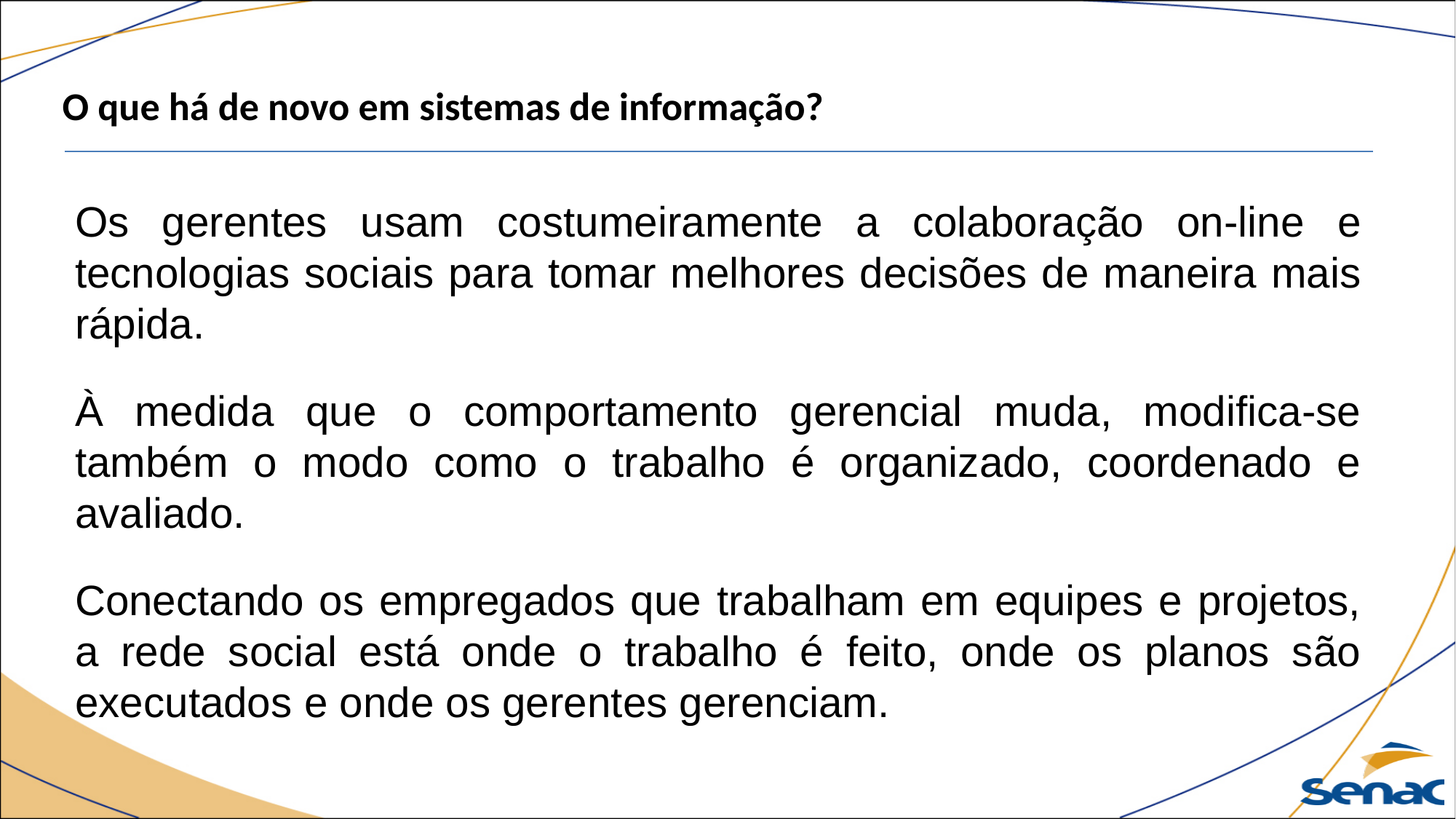

O que há de novo em sistemas de informação?
Os gerentes usam costumeiramente a colaboração on-line e tecnologias sociais para tomar melhores decisões de maneira mais rápida.

À medida que o comportamento gerencial muda, modifica-se também o modo como o trabalho é organizado, coordenado e avaliado.

Conectando os empregados que trabalham em equipes e projetos, a rede social está onde o trabalho é feito, onde os planos são executados e onde os gerentes gerenciam.